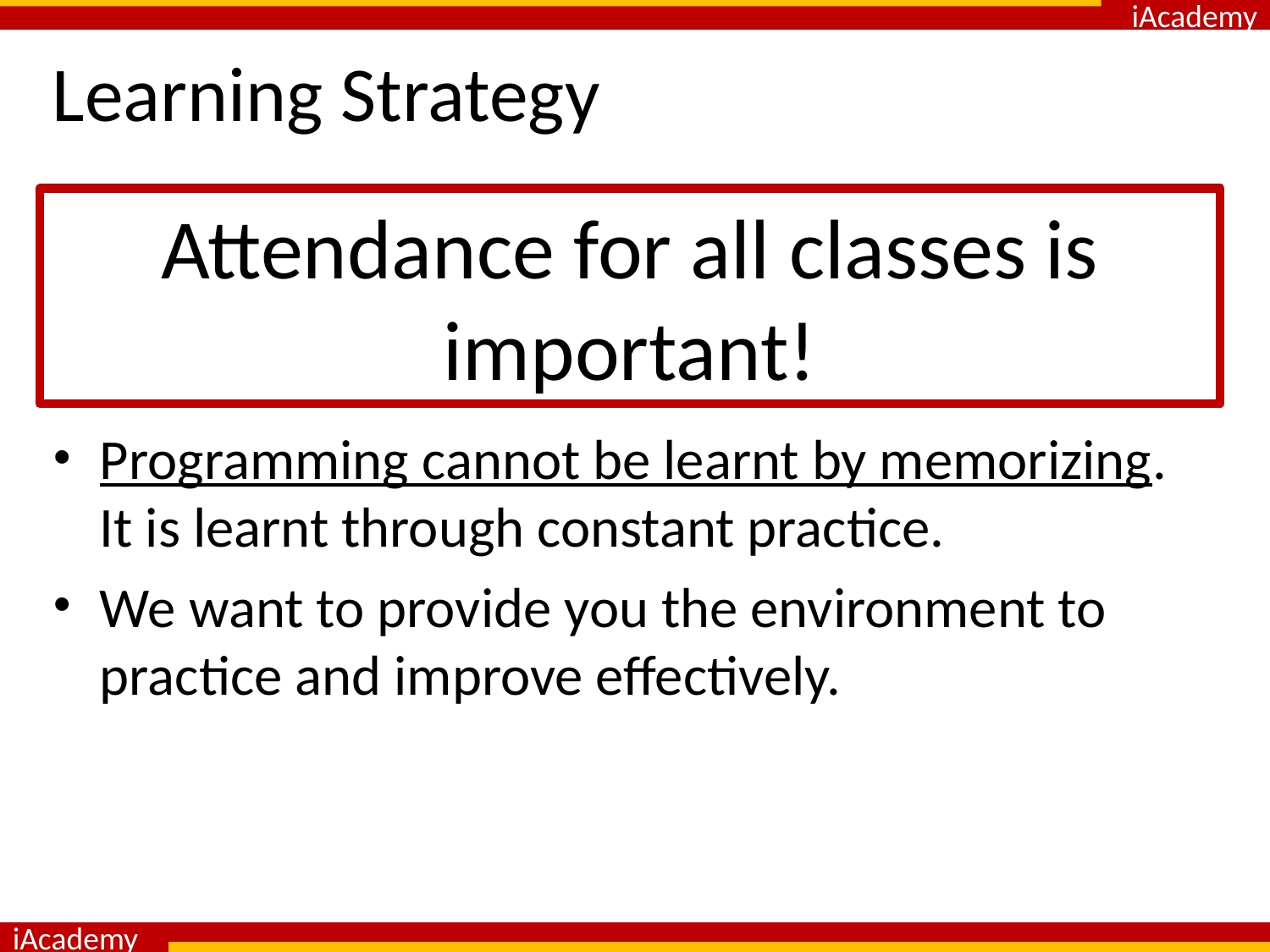

# Learning Strategy
Attendance for all classes is important!
Programming cannot be learnt by memorizing. It is learnt through constant practice.
We want to provide you the environment to practice and improve effectively.